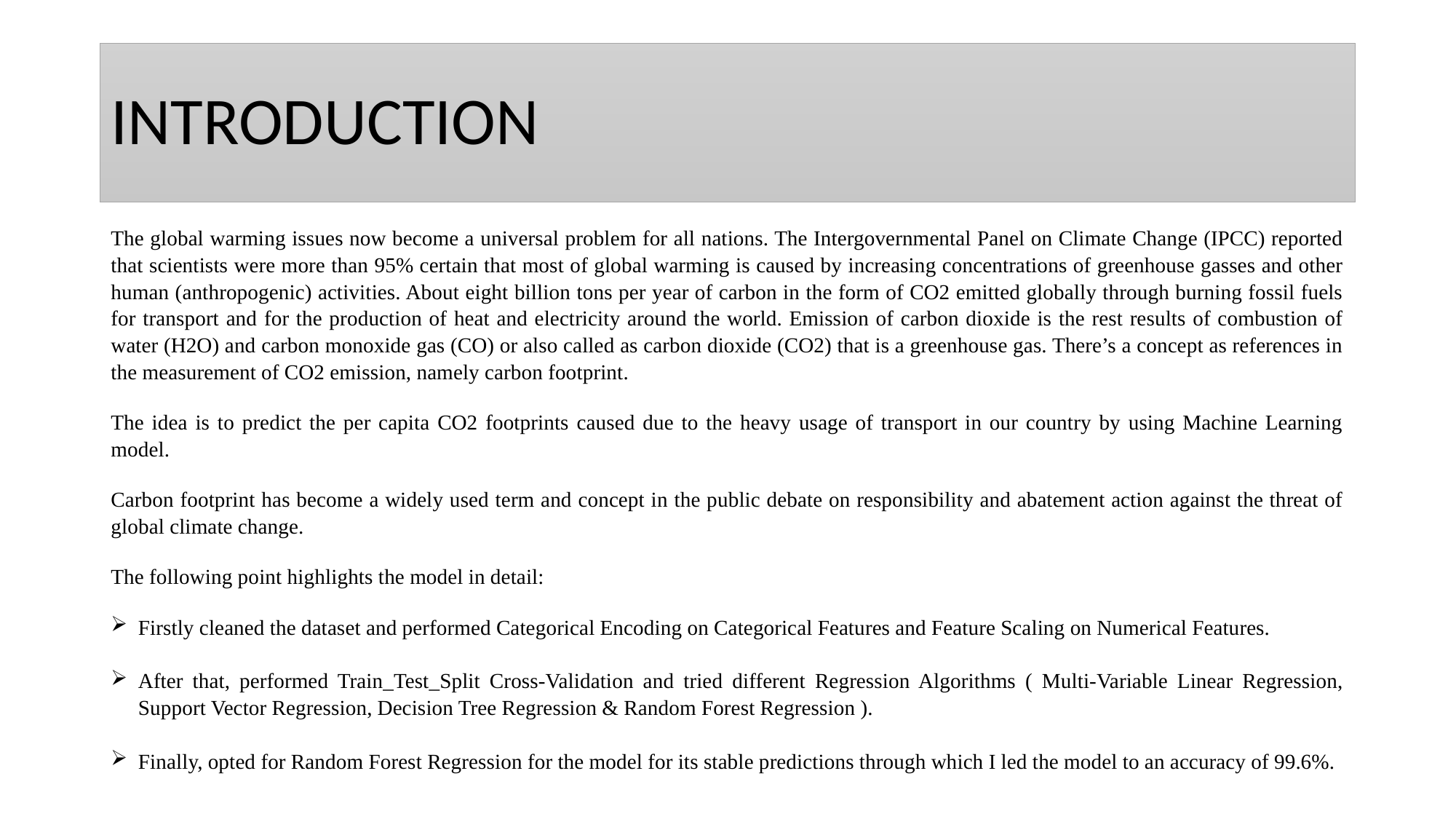

# INTRODUCTION
The global warming issues now become a universal problem for all nations. The Intergovernmental Panel on Climate Change (IPCC) reported that scientists were more than 95% certain that most of global warming is caused by increasing concentrations of greenhouse gasses and other human (anthropogenic) activities. About eight billion tons per year of carbon in the form of CO2 emitted globally through burning fossil fuels for transport and for the production of heat and electricity around the world. Emission of carbon dioxide is the rest results of combustion of water (H2O) and carbon monoxide gas (CO) or also called as carbon dioxide (CO2) that is a greenhouse gas. There’s a concept as references in the measurement of CO2 emission, namely carbon footprint.
The idea is to predict the per capita CO2 footprints caused due to the heavy usage of transport in our country by using Machine Learning model.
Carbon footprint has become a widely used term and concept in the public debate on responsibility and abatement action against the threat of global climate change.
The following point highlights the model in detail:
Firstly cleaned the dataset and performed Categorical Encoding on Categorical Features and Feature Scaling on Numerical Features.
After that, performed Train_Test_Split Cross-Validation and tried different Regression Algorithms ( Multi-Variable Linear Regression, Support Vector Regression, Decision Tree Regression & Random Forest Regression ).
Finally, opted for Random Forest Regression for the model for its stable predictions through which I led the model to an accuracy of 99.6%.